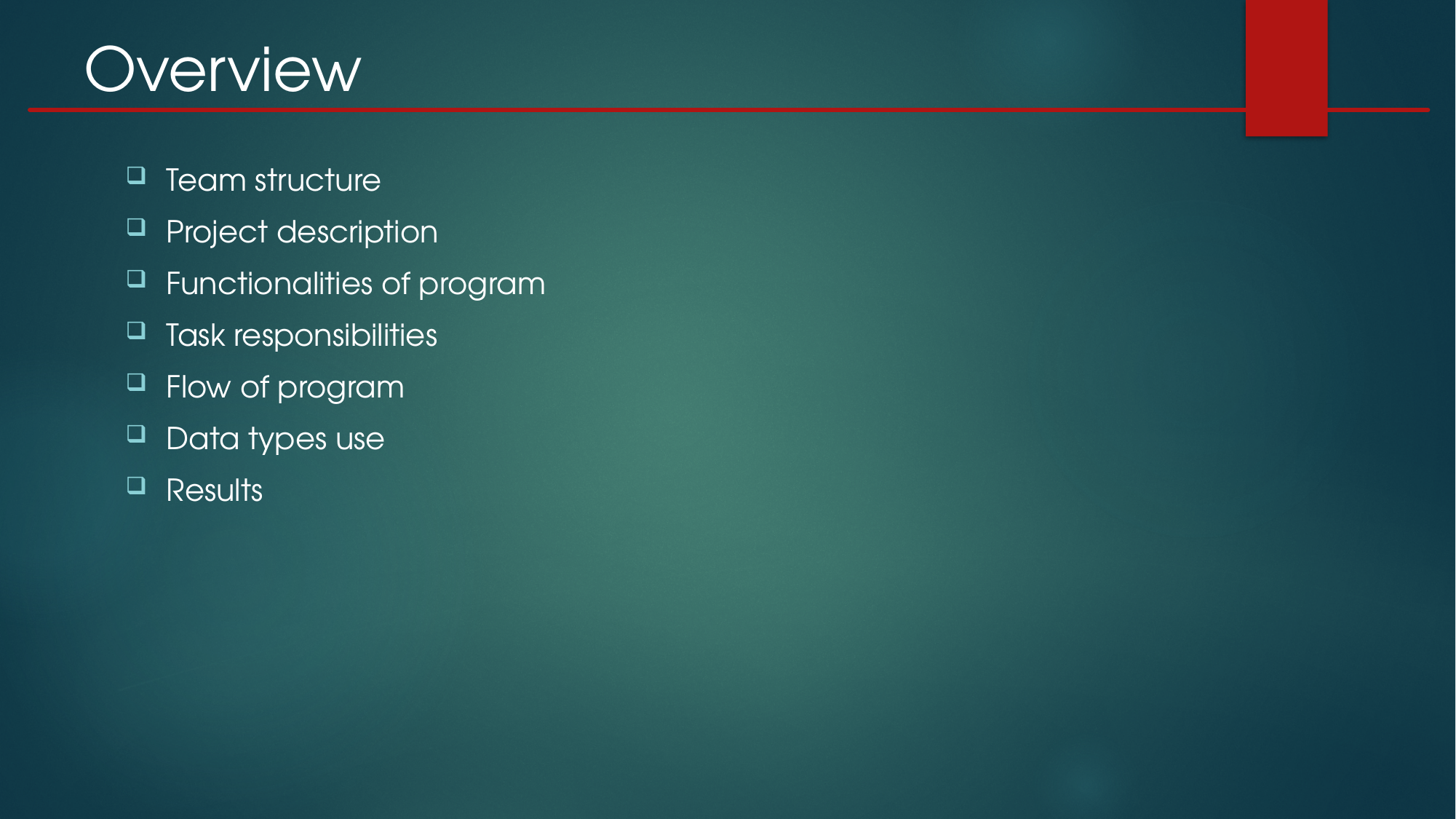

Overview
Team structure
Project description
Functionalities of program
Task responsibilities
Flow of program
Data types use
Results